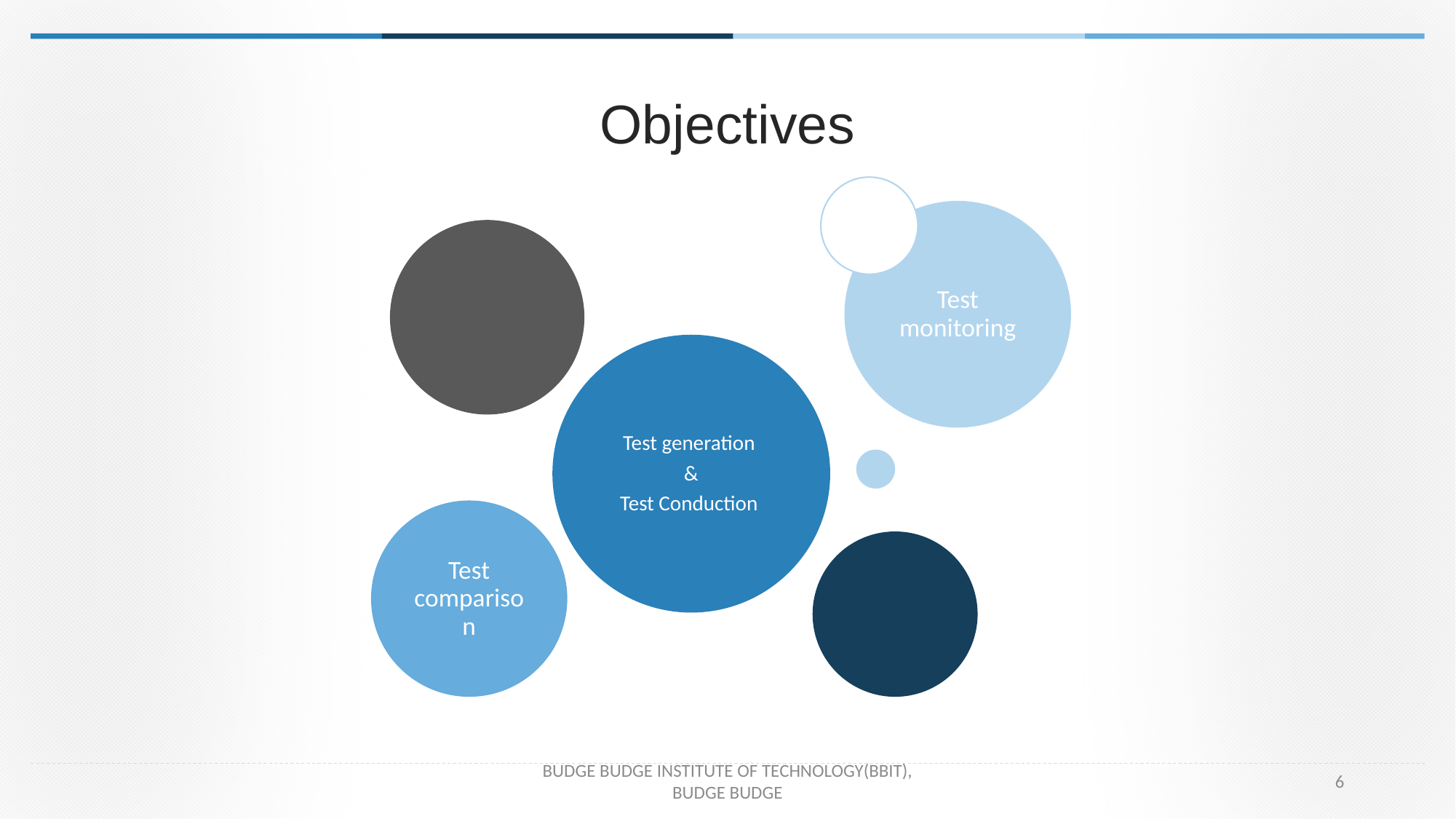

Objectives
Test generation
&
Test Conduction
Test monitoring
Test comparison
BUDGE BUDGE INSTITUTE OF TECHNOLOGY(BBIT),
BUDGE BUDGE
6